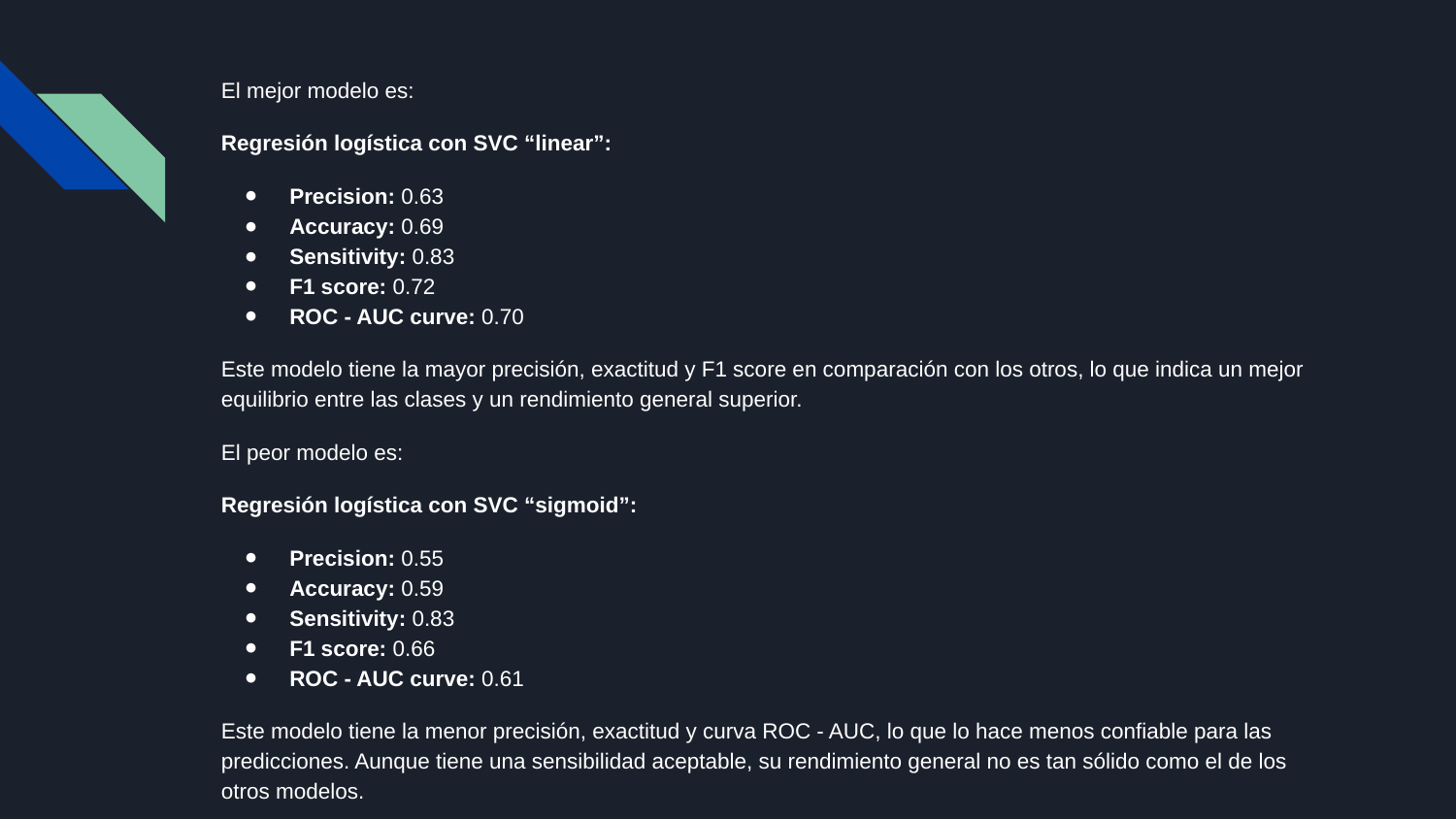

El mejor modelo es:
Regresión logística con SVC “linear”:
Precision: 0.63
Accuracy: 0.69
Sensitivity: 0.83
F1 score: 0.72
ROC - AUC curve: 0.70
Este modelo tiene la mayor precisión, exactitud y F1 score en comparación con los otros, lo que indica un mejor equilibrio entre las clases y un rendimiento general superior.
El peor modelo es:
Regresión logística con SVC “sigmoid”:
Precision: 0.55
Accuracy: 0.59
Sensitivity: 0.83
F1 score: 0.66
ROC - AUC curve: 0.61
Este modelo tiene la menor precisión, exactitud y curva ROC - AUC, lo que lo hace menos confiable para las predicciones. Aunque tiene una sensibilidad aceptable, su rendimiento general no es tan sólido como el de los otros modelos.